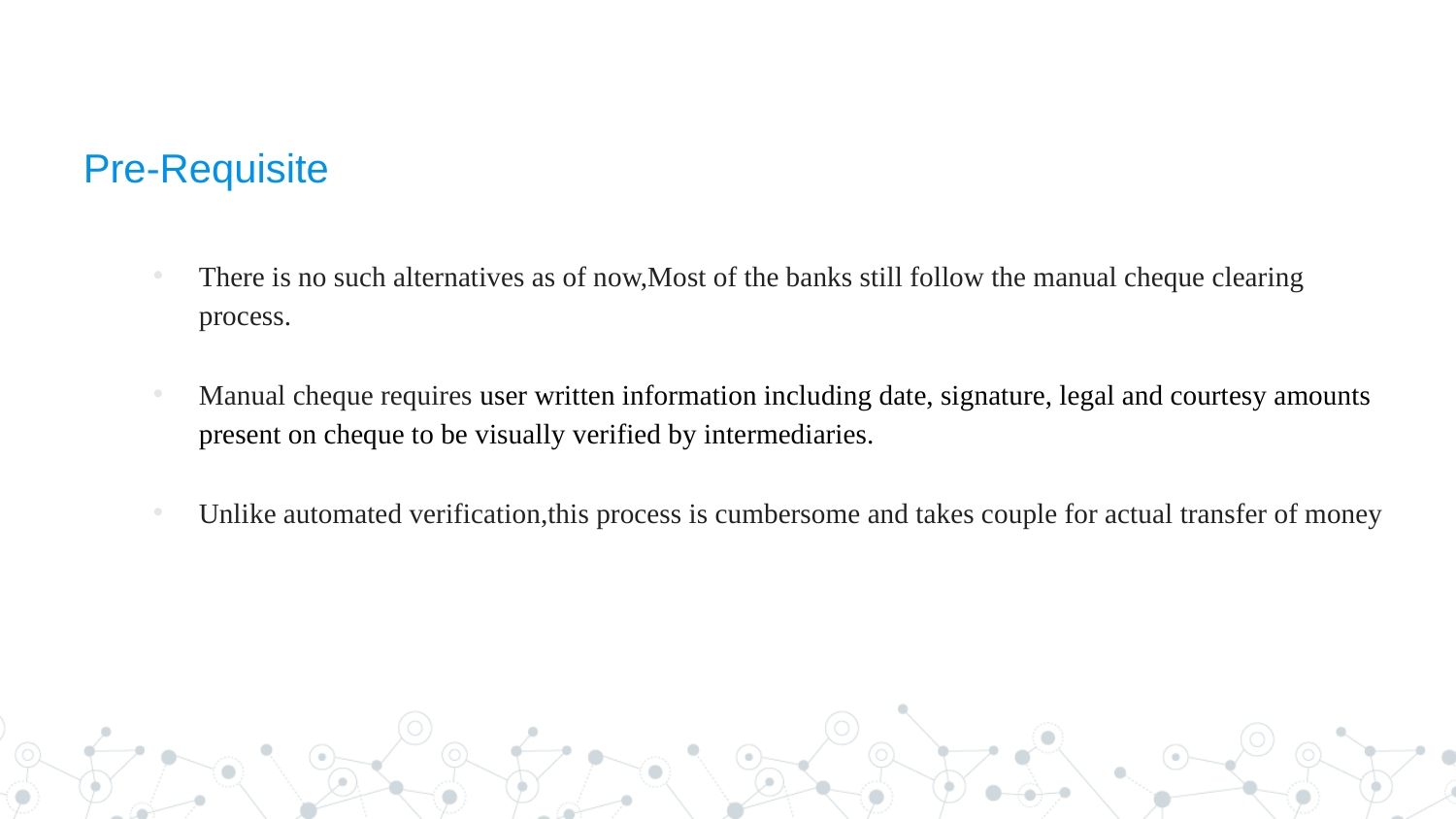

# Pre-Requisite
There is no such alternatives as of now,Most of the banks still follow the manual cheque clearing process.
Manual cheque requires user written information including date, signature, legal and courtesy amounts present on cheque to be visually verified by intermediaries.
Unlike automated verification,this process is cumbersome and takes couple for actual transfer of money